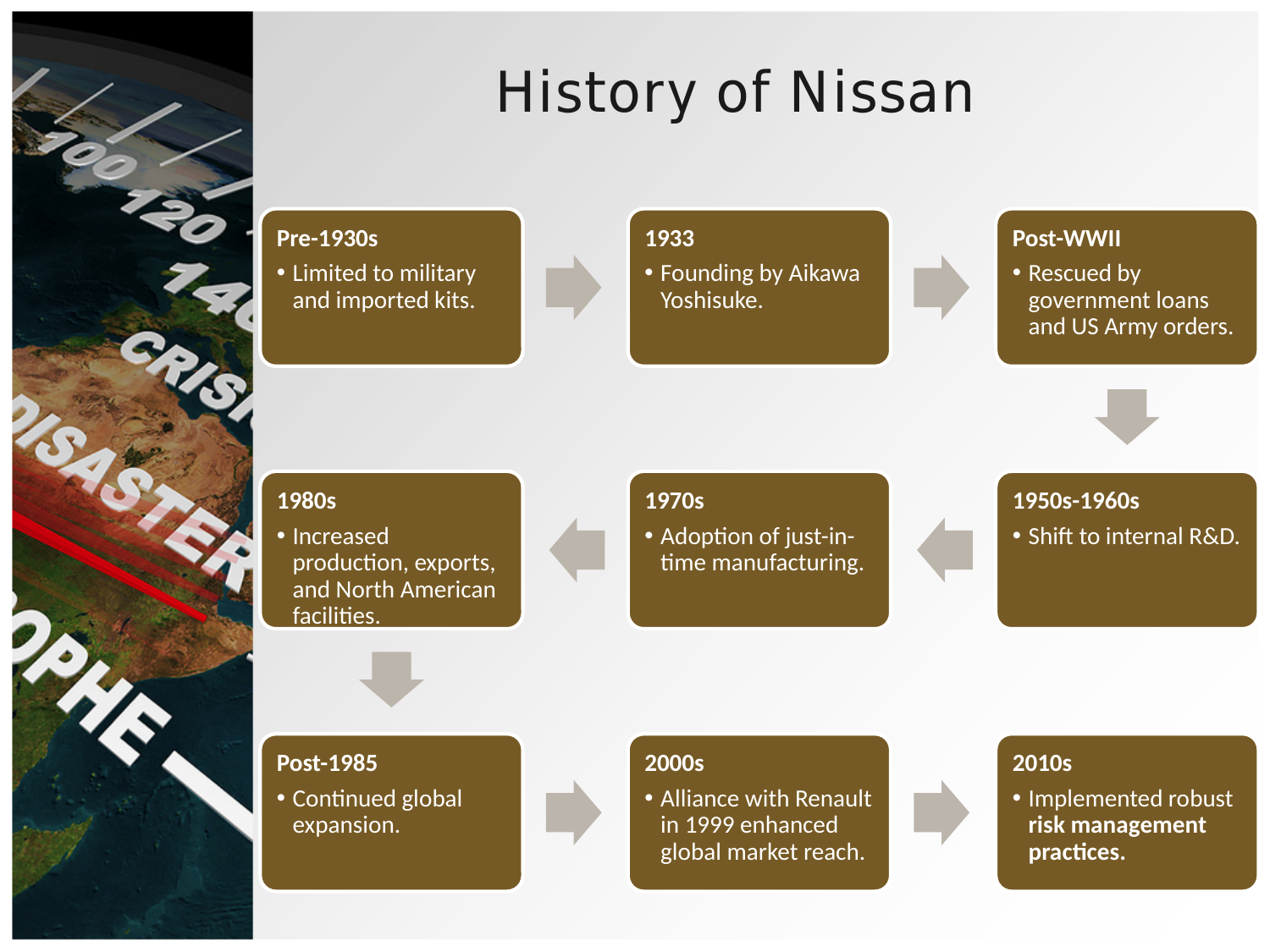

# History of Nissan
Pre-1930s
Limited to military and imported kits.

1933
Founding by Aikawa Yoshisuke.

Post-WWII
Rescued by government loans and US Army orders.

1950s-1960s
Shift to internal R&D.

1970s
Adoption of just-in-time manufacturing.

1980s
Increased production, exports, and North American facilities.

Post-1985
Continued global expansion.

2000s
Alliance with Renault in 1999 enhanced global market reach.

2010s
Implemented robust risk management practices.

4